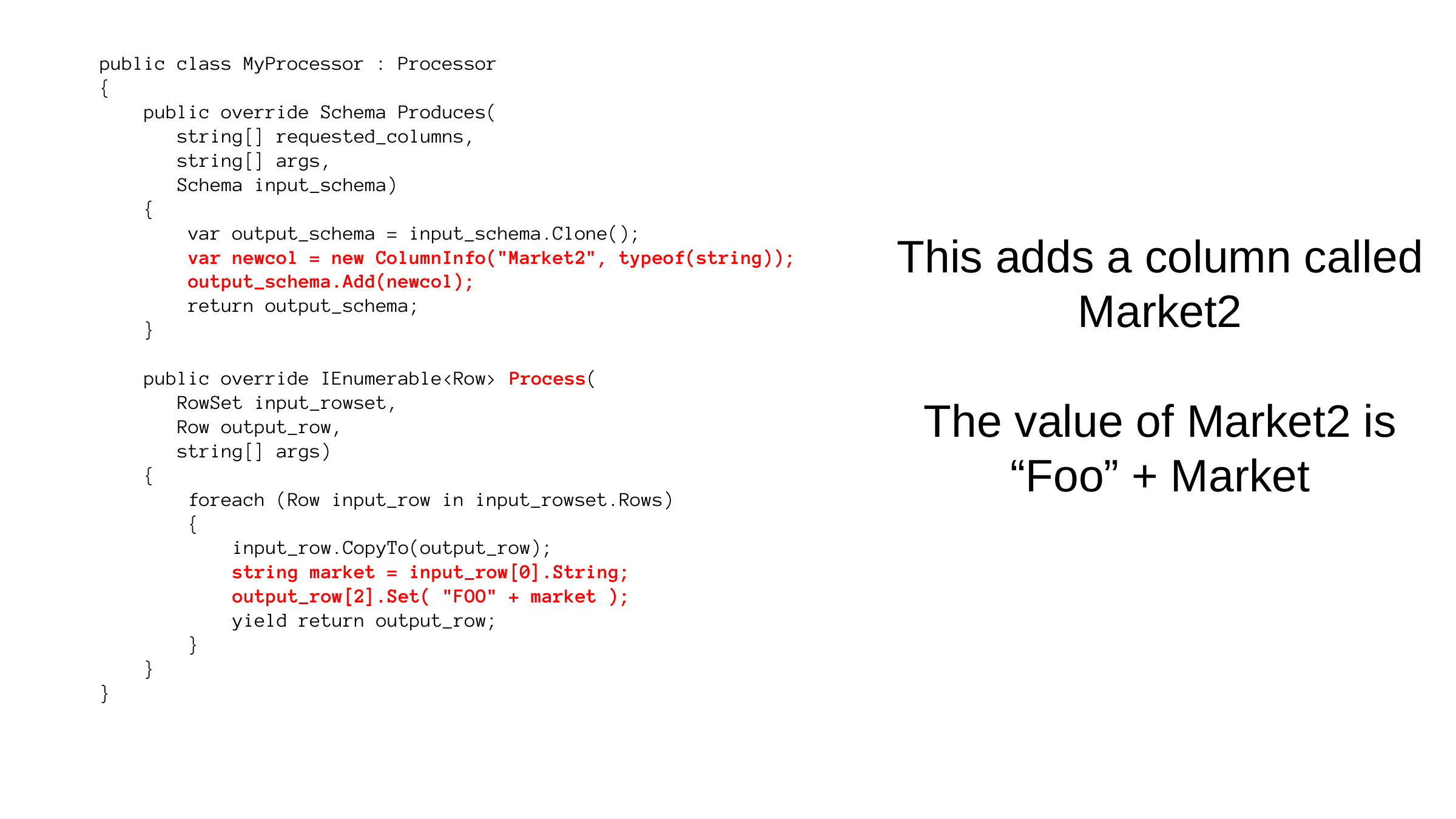

public class MyProcessor : Processor
{
    public override Schema Produces(
       string[] requested_columns,
       string[] args,
       Schema input_schema)
    {
        var output_schema = input_schema.Clone();
        var newcol = new ColumnInfo("Market2", typeof(string));
        output_schema.Add(newcol);
        return output_schema;
    }

    public override IEnumerable<Row> Process(
       RowSet input_rowset,
       Row output_row,
       string[] args)
    {
        foreach (Row input_row in input_rowset.Rows)
        {
            input_row.CopyTo(output_row);
            string market = input_row[0].String;
            output_row[2].Set( "FOO" + market );
            yield return output_row;
        }
    }
}
This adds a column called Market2

The value of Market2 is “Foo” + Market